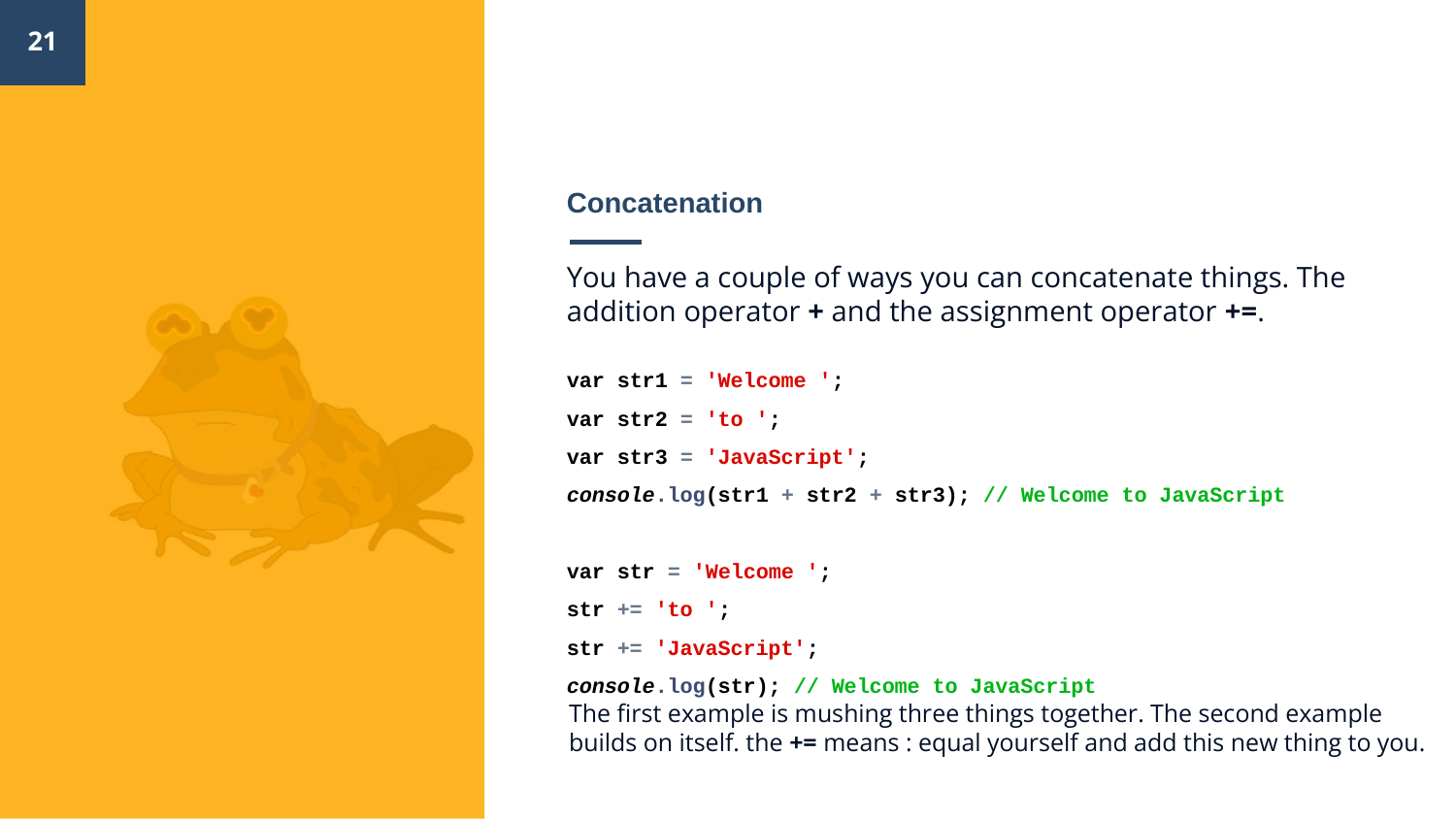

21
# Concatenation
You have a couple of ways you can concatenate things. The addition operator + and the assignment operator +=.
var str1 = 'Welcome ';
var str2 = 'to ';
var str3 = 'JavaScript';
console.log(str1 + str2 + str3); // Welcome to JavaScript
var str = 'Welcome ';
str += 'to ';
str += 'JavaScript';
console.log(str); // Welcome to JavaScript
The first example is mushing three things together. The second example builds on itself. the += means : equal yourself and add this new thing to you.